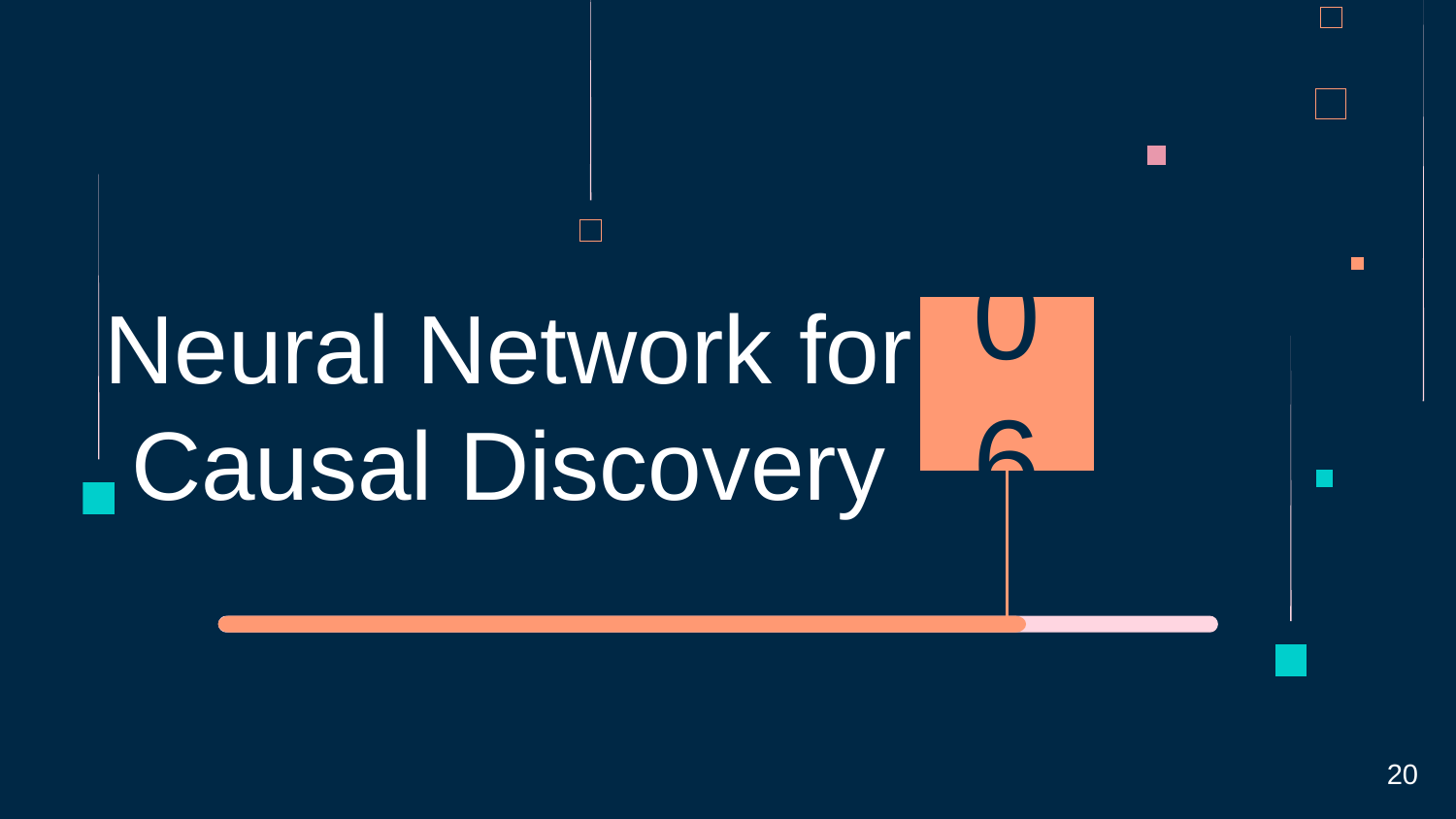

# Neural Network for Causal Discovery

06